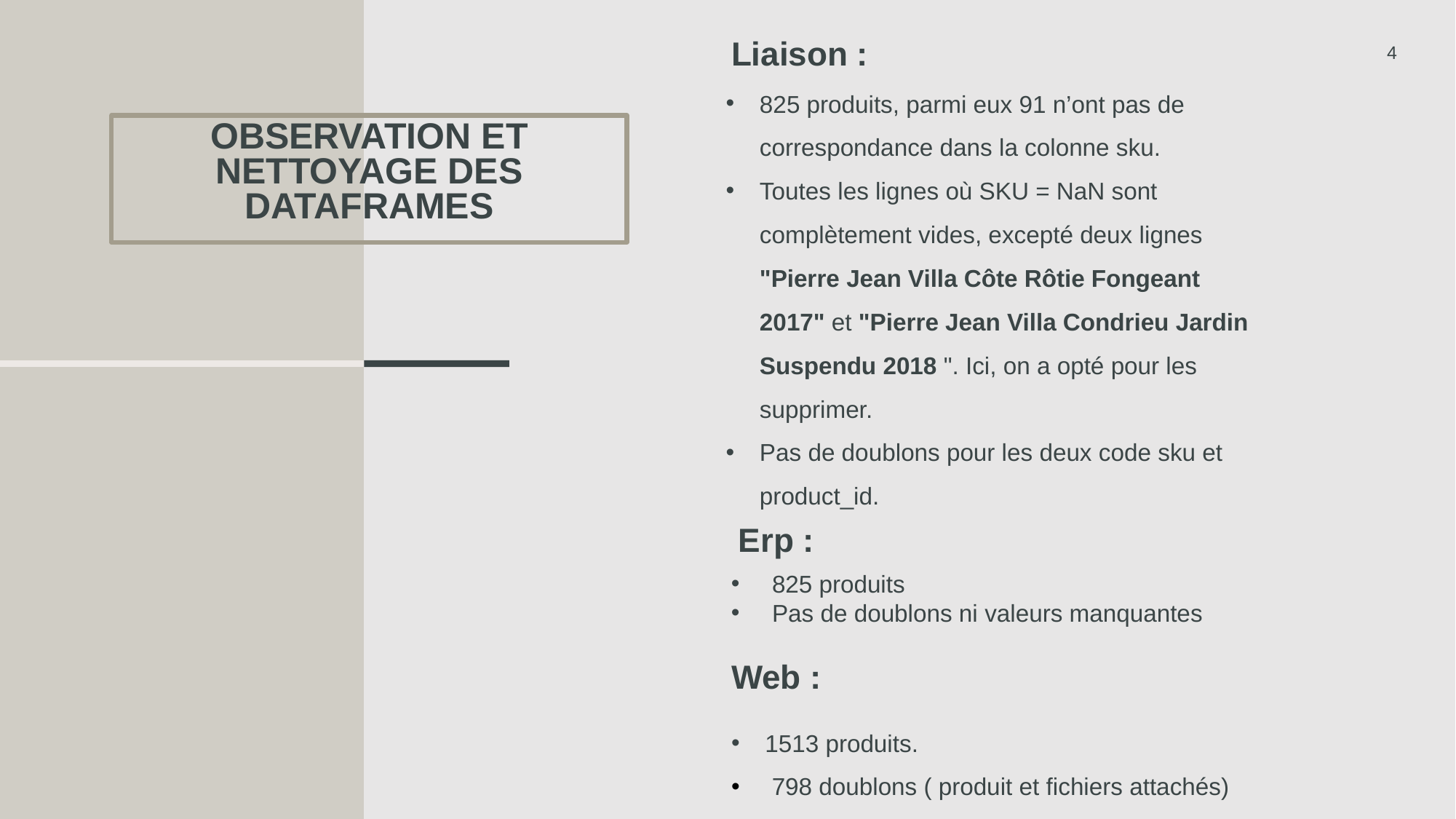

Liaison :
4
825 produits, parmi eux 91 n’ont pas de correspondance dans la colonne sku.
Toutes les lignes où SKU = NaN sont complètement vides, excepté deux lignes "Pierre Jean Villa Côte Rôtie Fongeant 2017" et "Pierre Jean Villa Condrieu Jardin Suspendu 2018 ". Ici, on a opté pour les supprimer.
Pas de doublons pour les deux code sku et product_id.
# Observation et nettoyage des dataframes
Erp :
825 produits
Pas de doublons ni valeurs manquantes
Web :
1513 produits.
 798 doublons ( produit et fichiers attachés)